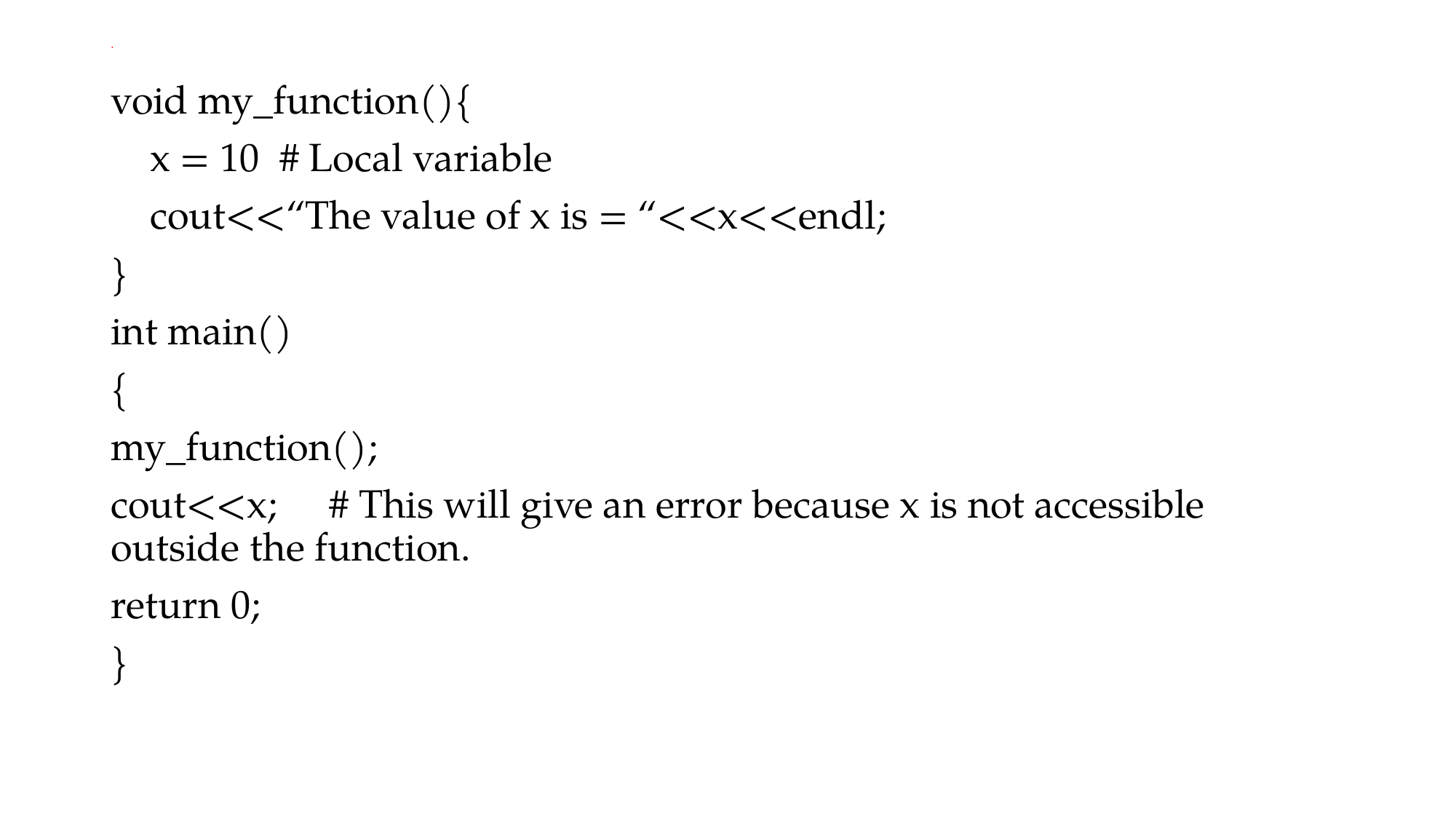

# .
void my_function(){
    x = 10  # Local variable
    cout<<“The value of x is = “<<x<<endl;
}
int main()
{
my_function();
cout<<x;	# This will give an error because x is not accessible outside the function.
return 0;
}